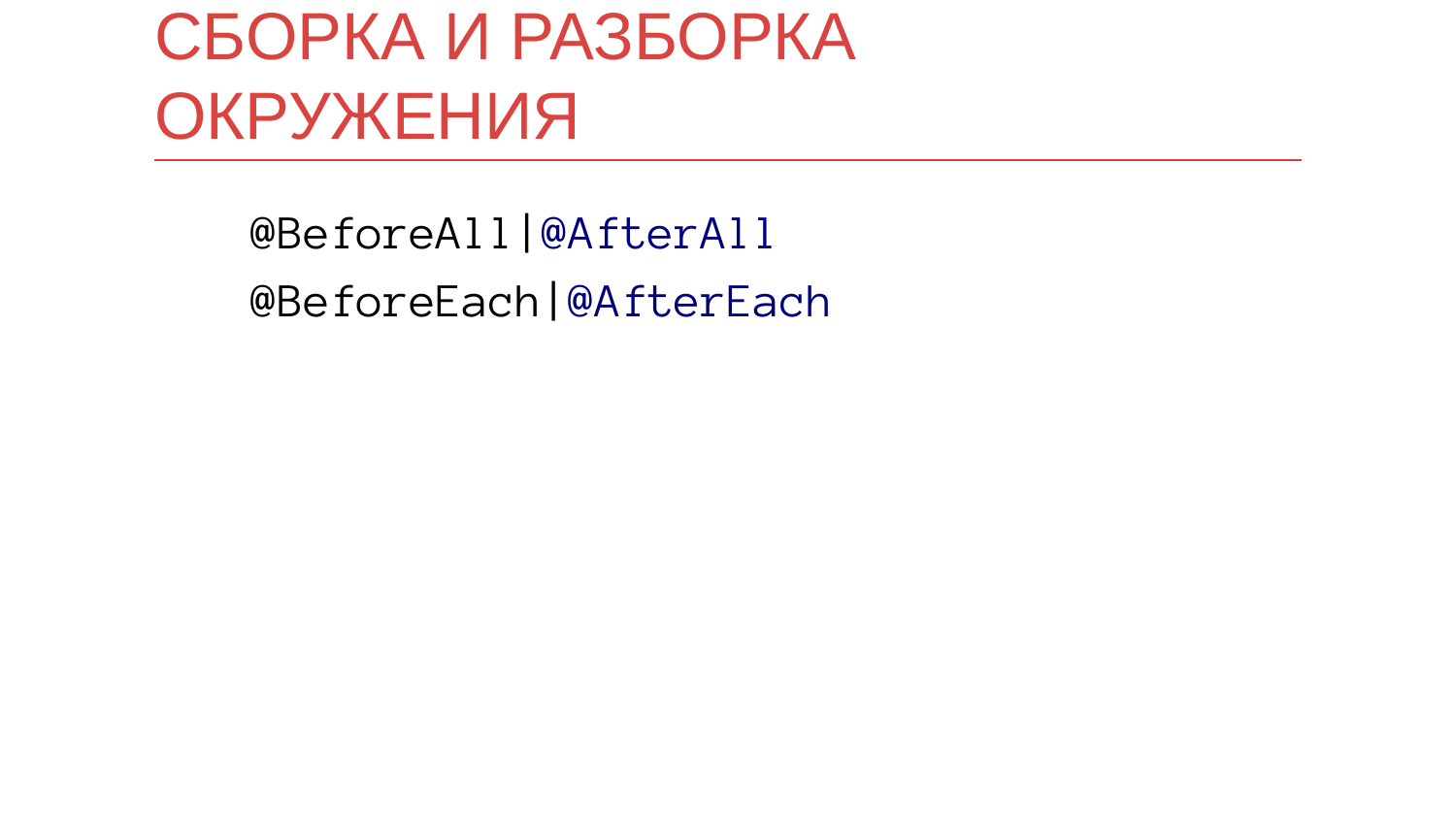

# СБОРКА И РАЗБОРКА ОКРУЖЕНИЯ
@BeforeAll|@AfterAll
@BeforeEach|@AfterEach